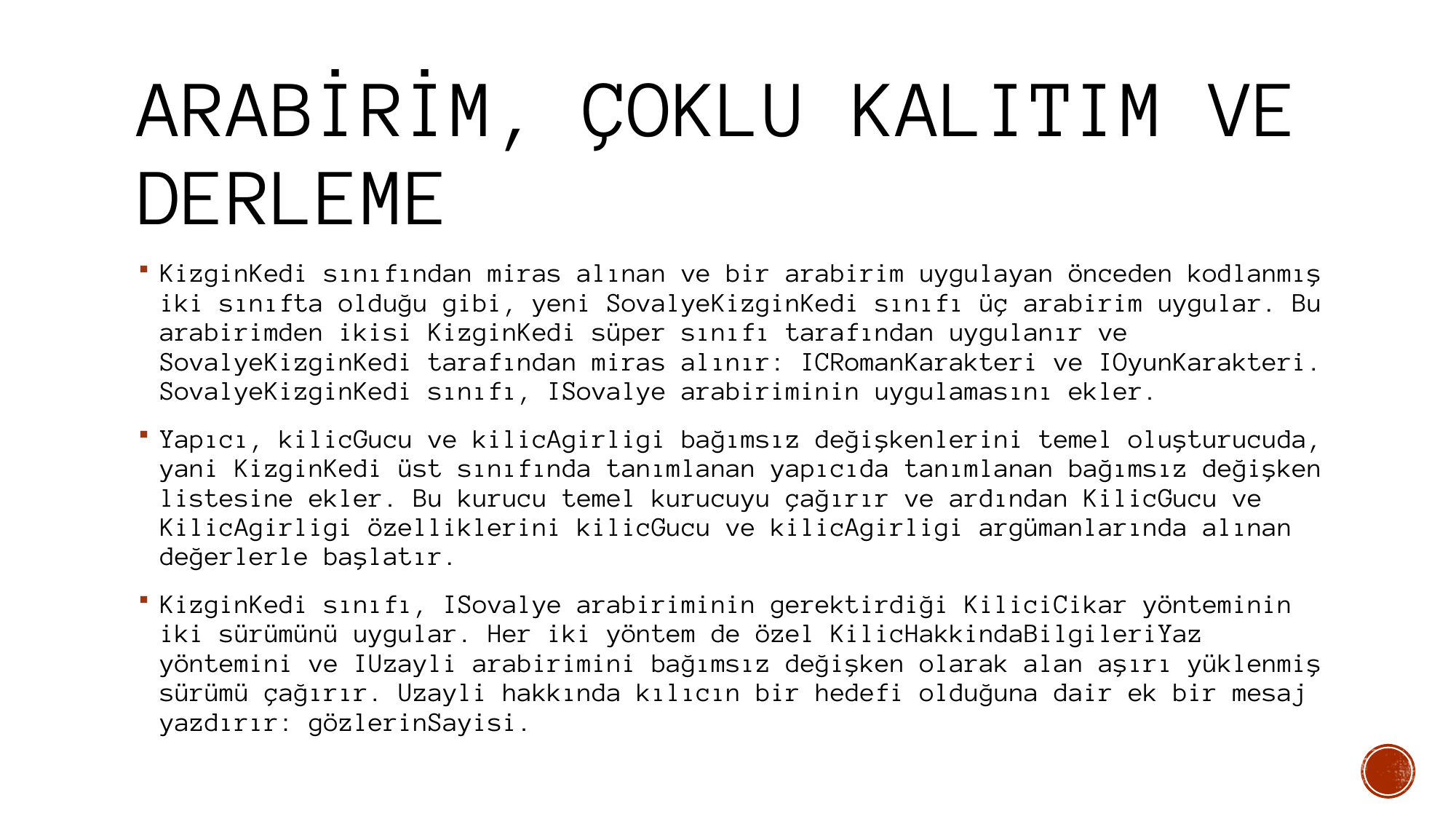

# ARABİRİM, Çoklu Kalıtım ve DERLEME
KizginKedi sınıfından miras alınan ve bir arabirim uygulayan önceden kodlanmış iki sınıfta olduğu gibi, yeni SovalyeKizginKedi sınıfı üç arabirim uygular. Bu arabirimden ikisi KizginKedi süper sınıfı tarafından uygulanır ve SovalyeKizginKedi tarafından miras alınır: ICRomanKarakteri ve IOyunKarakteri. SovalyeKizginKedi sınıfı, ISovalye arabiriminin uygulamasını ekler.
Yapıcı, kilicGucu ve kilicAgirligi bağımsız değişkenlerini temel oluşturucuda, yani KizginKedi üst sınıfında tanımlanan yapıcıda tanımlanan bağımsız değişken listesine ekler. Bu kurucu temel kurucuyu çağırır ve ardından KilicGucu ve KilicAgirligi özelliklerini kilicGucu ve kilicAgirligi argümanlarında alınan değerlerle başlatır.
KizginKedi sınıfı, ISovalye arabiriminin gerektirdiği KiliciCikar yönteminin iki sürümünü uygular. Her iki yöntem de özel KilicHakkindaBilgileriYaz yöntemini ve IUzayli arabirimini bağımsız değişken olarak alan aşırı yüklenmiş sürümü çağırır. Uzayli hakkında kılıcın bir hedefi olduğuna dair ek bir mesaj yazdırır: gözlerinSayisi.